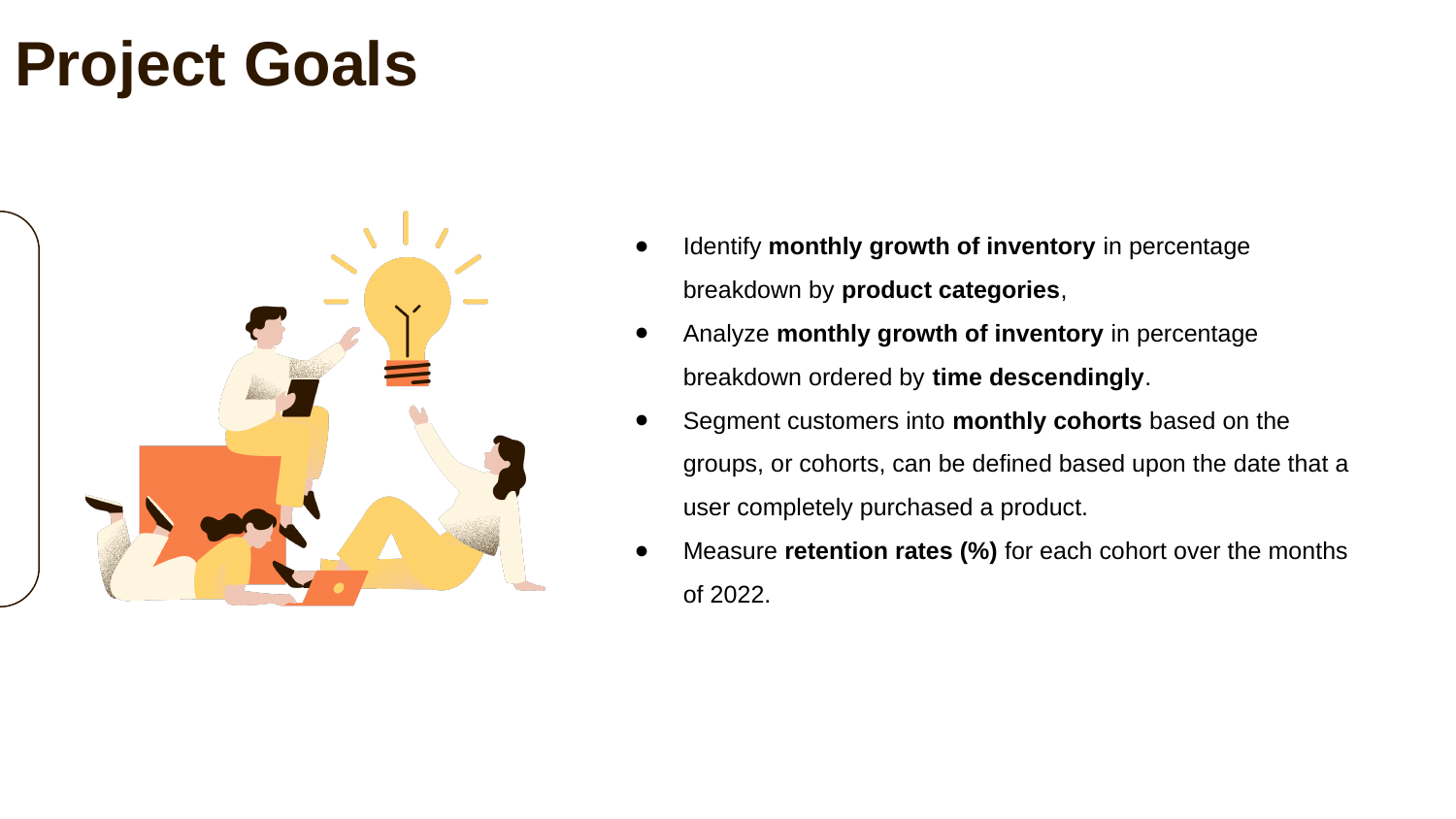

Project Goals

Identify monthly growth of inventory in percentage breakdown by product categories,
Analyze monthly growth of inventory in percentage breakdown ordered by time descendingly.
Segment customers into monthly cohorts based on the groups, or cohorts, can be defined based upon the date that a user completely purchased a product.
Measure retention rates (%) for each cohort over the months of 2022.